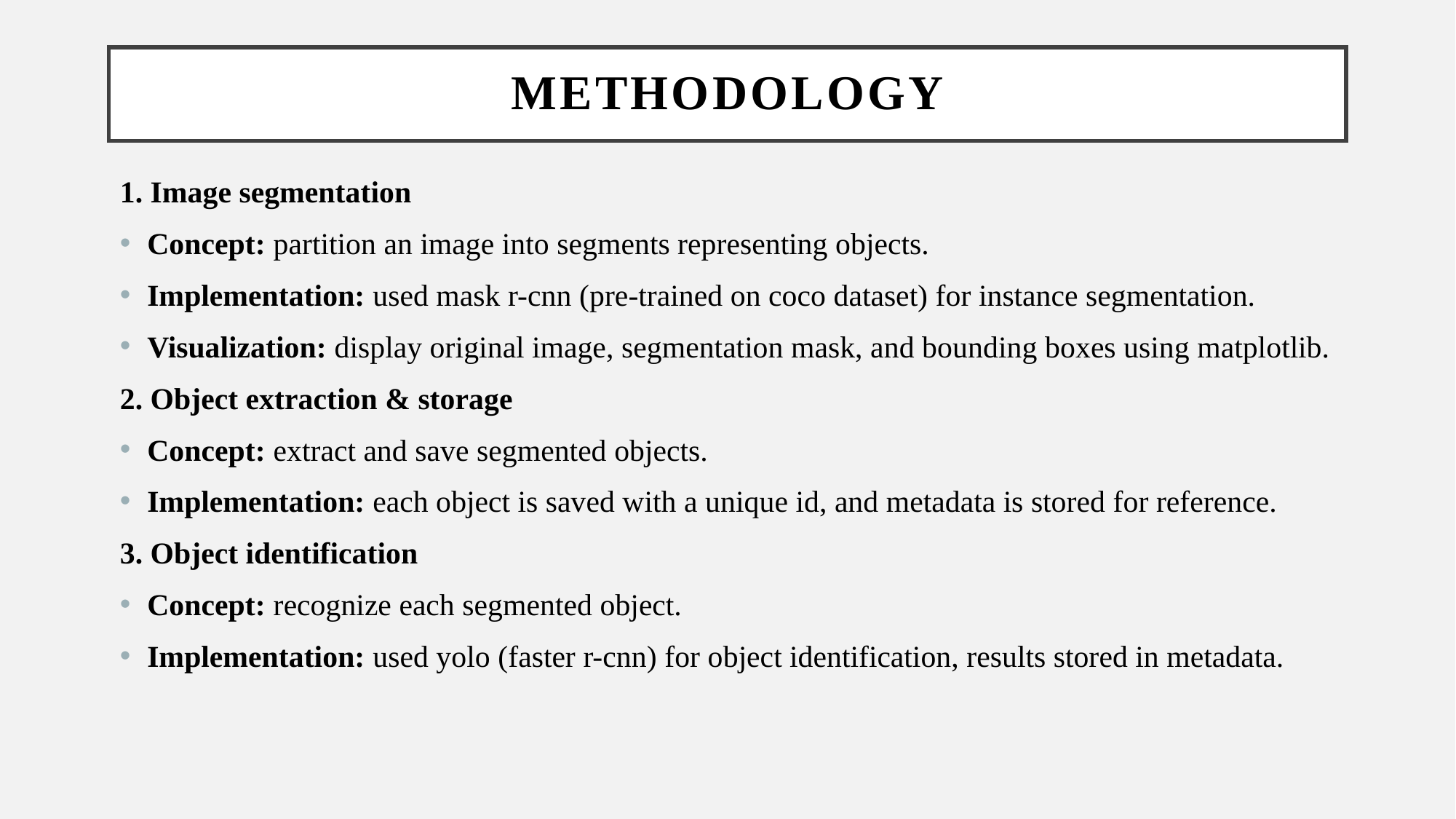

# Methodology
1. Image segmentation
Concept: partition an image into segments representing objects.
Implementation: used mask r-cnn (pre-trained on coco dataset) for instance segmentation.
Visualization: display original image, segmentation mask, and bounding boxes using matplotlib.
2. Object extraction & storage
Concept: extract and save segmented objects.
Implementation: each object is saved with a unique id, and metadata is stored for reference.
3. Object identification
Concept: recognize each segmented object.
Implementation: used yolo (faster r-cnn) for object identification, results stored in metadata.